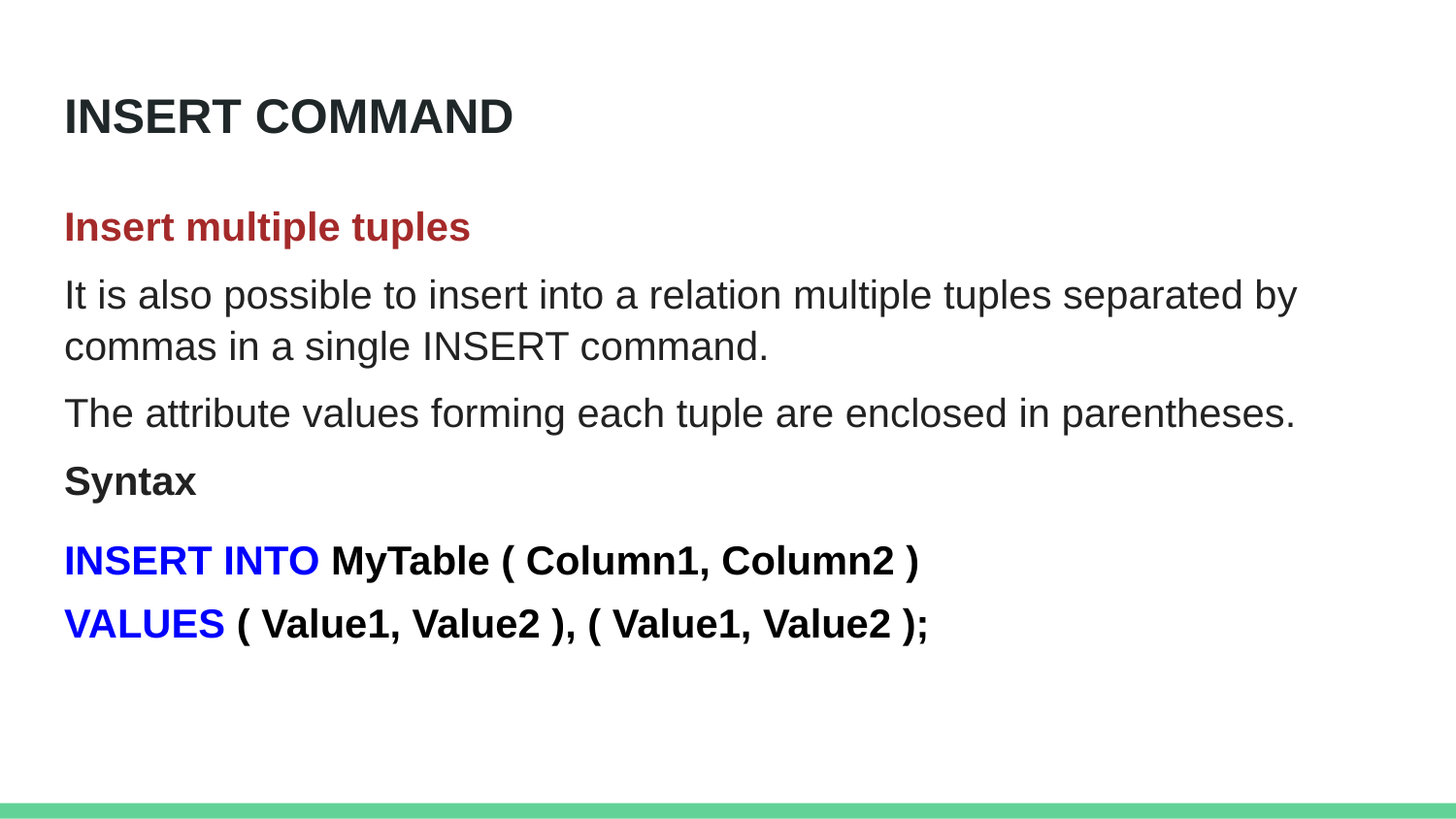

# INSERT COMMAND
Insert multiple tuples
It is also possible to insert into a relation multiple tuples separated by commas in a single INSERT command.
The attribute values forming each tuple are enclosed in parentheses.
Syntax
INSERT INTO MyTable ( Column1, Column2 )
VALUES ( Value1, Value2 ), ( Value1, Value2 );